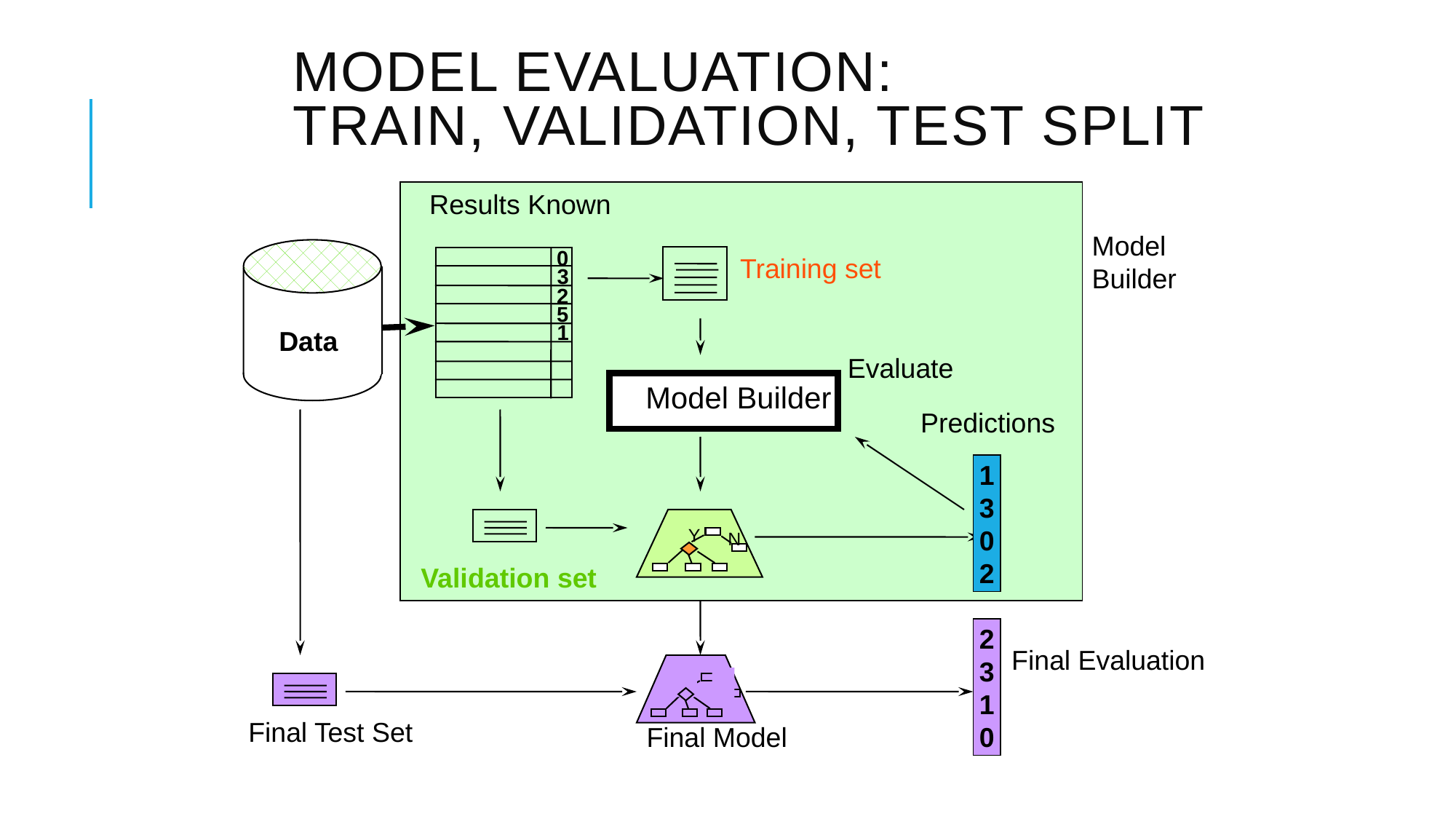

# Model Evaluation: Train, Validation, Test split

Results Known
Model
Builder
0

Data

Training set

3

2

5

1

Evaluate

Model Builder

Predictions

1
3
0
2

Y
N

Validation set

2
3
1
0
Final Evaluation

Final Test Set
Final Model